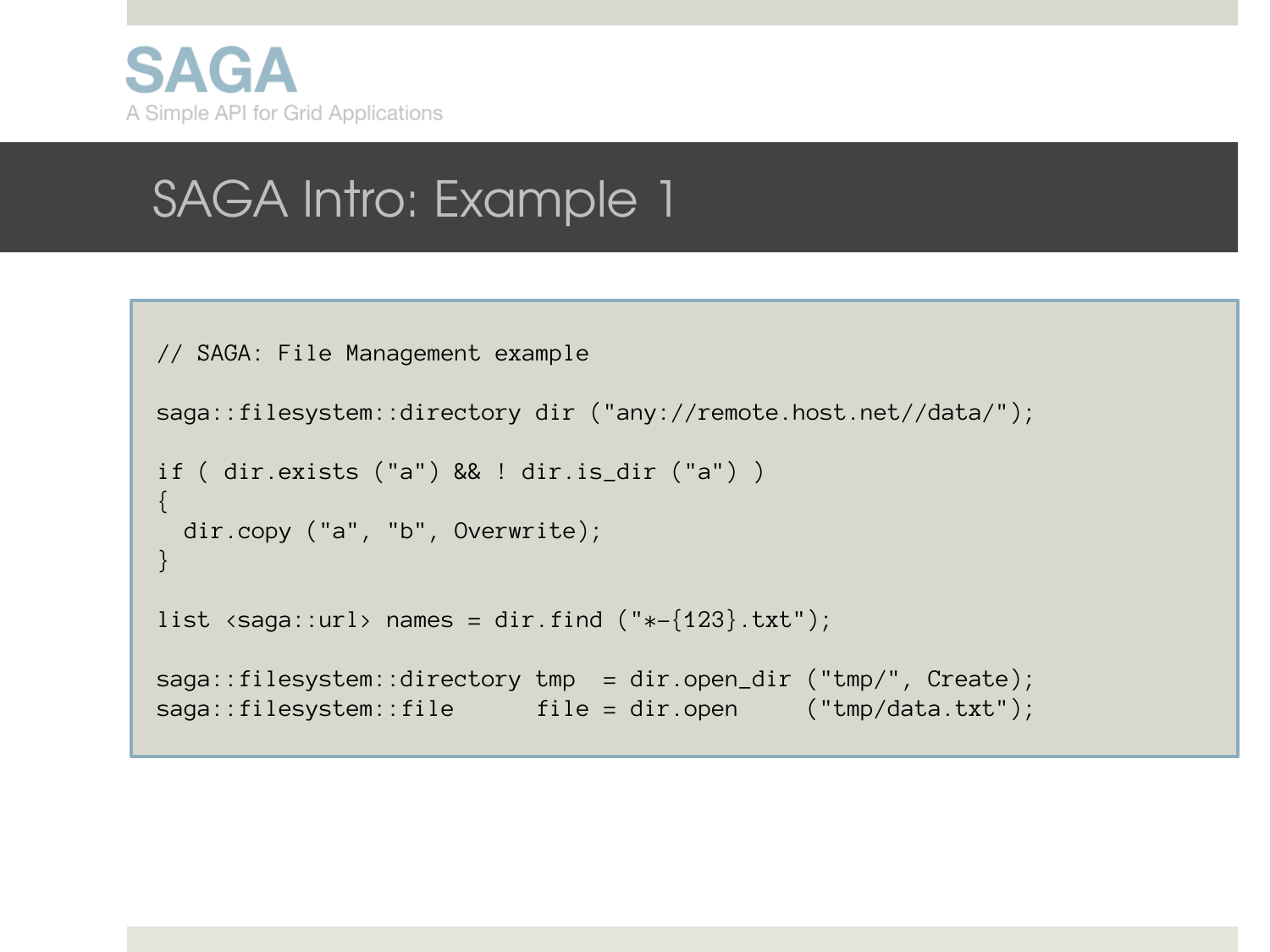

# SAGA Intro: Example 1

 // SAGA: File Management example

 saga::filesystem::directory dir ("any://remote.host.net//data/");

 if ( dir.exists ("a") && ! dir.is_dir ("a") )
 {
   dir.copy ("a", "b", Overwrite);
 }

 list <saga::url> names = dir.find ("*-{123}.txt");

 saga::filesystem::directory tmp  = dir.open_dir ("tmp/", Create);
 saga::filesystem::file      file = dir.open     ("tmp/data.txt");